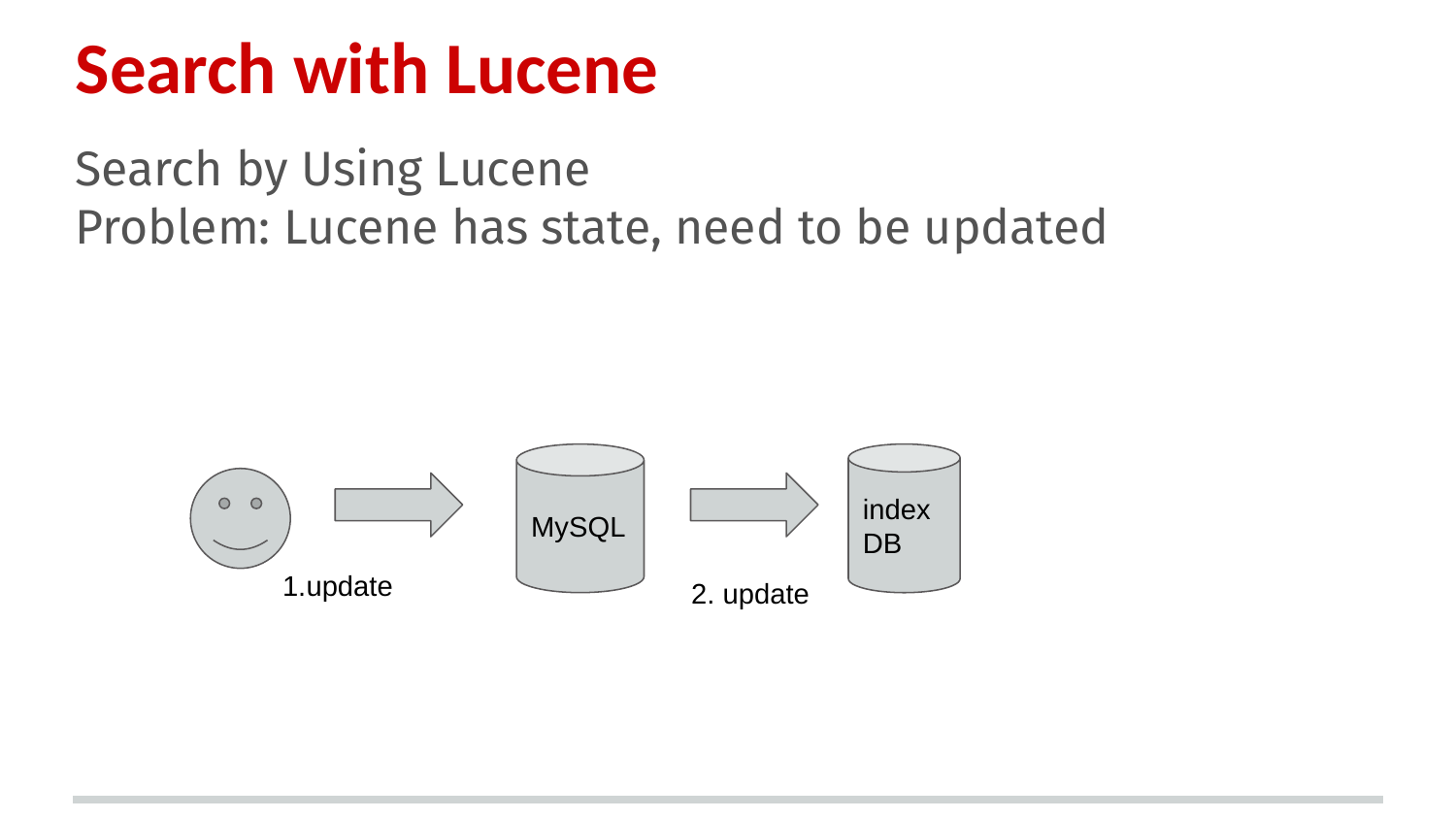

# Search with Lucene
Search by Using Lucene
Problem: Lucene has state, need to be updated

MySQL
indexDB

1.update
2. update